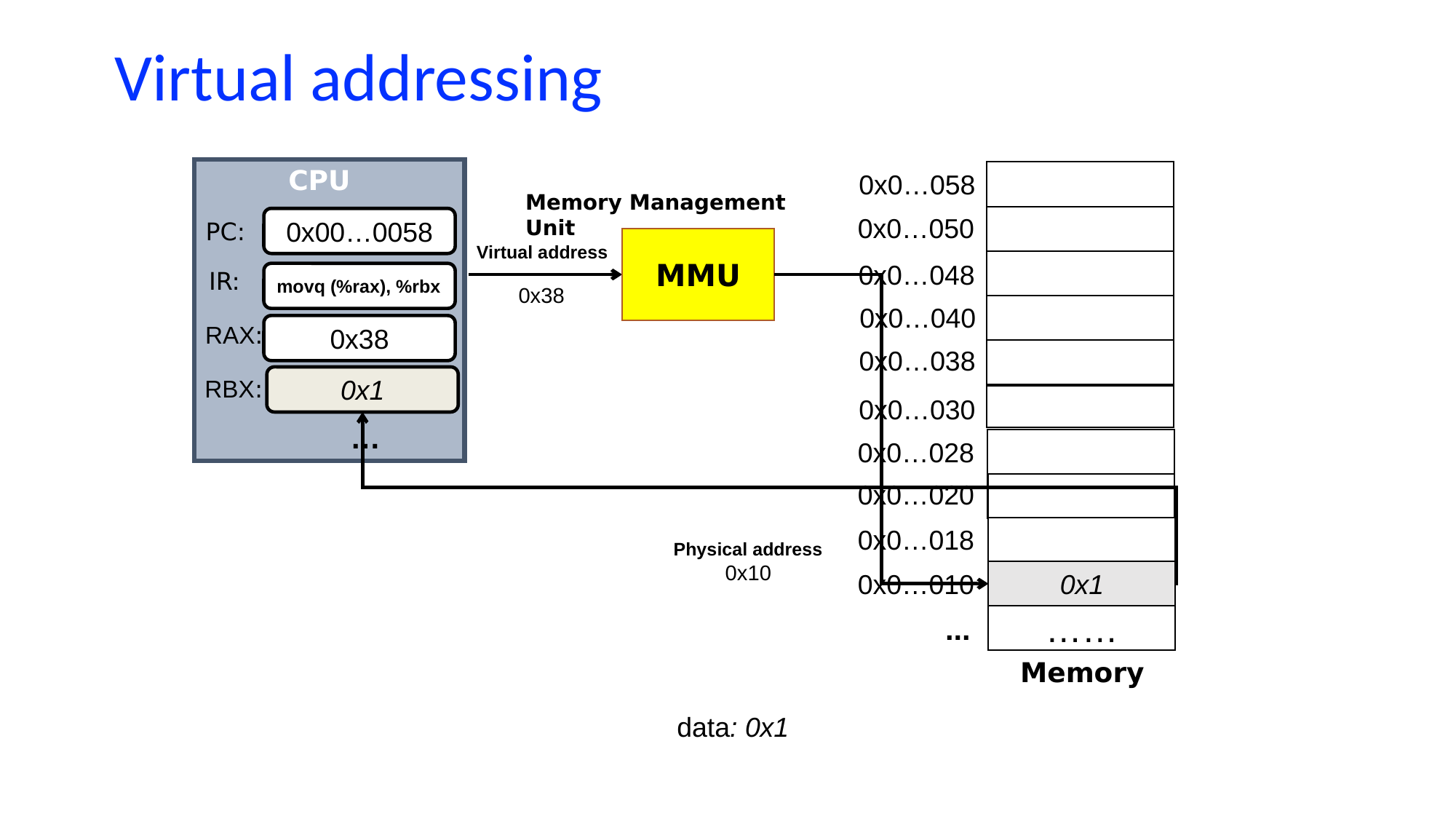

# Virtual addressing
CPU

0x00…0058
PC:
IR:
movq (%rax), %rbx
RAX:
0x38
0x1
RBX:
…
0x0…058

0x0…050

0x0…048
0x0…040

0x0…038

0x0…030

0x0…028
0x0…020

0x0…018

0x1
0x0…010
...
……
Memory
Memory Management Unit
MMU
Virtual address
0x38
Physical address
0x10
data: 0x1